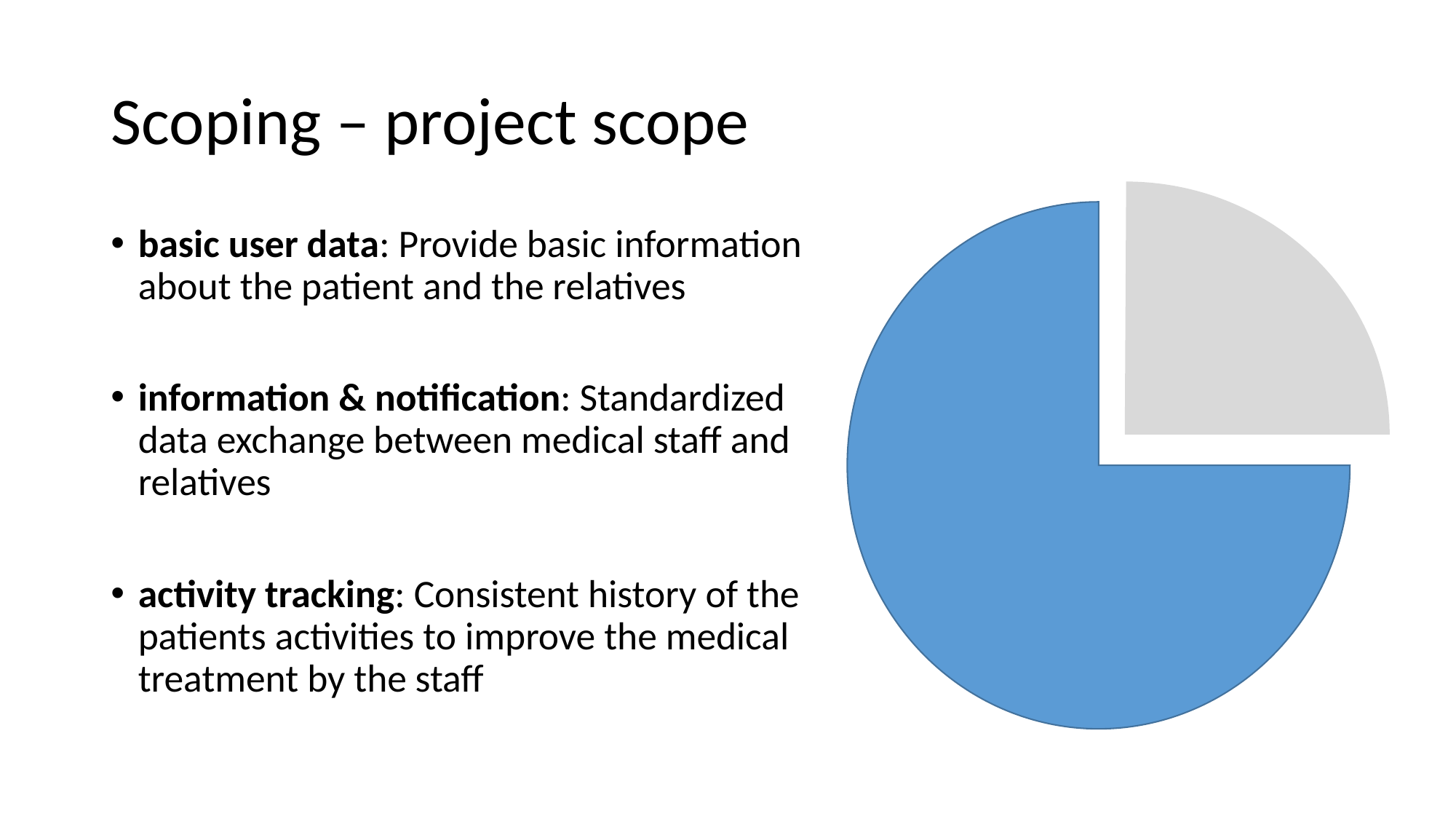

# Scoping – project scope

basic user data: Provide basic information about the patient and the relatives

information & notification: Standardized data exchange between medical staff and relatives

activity tracking: Consistent history of the patients activities to improve the medical treatment by the staff